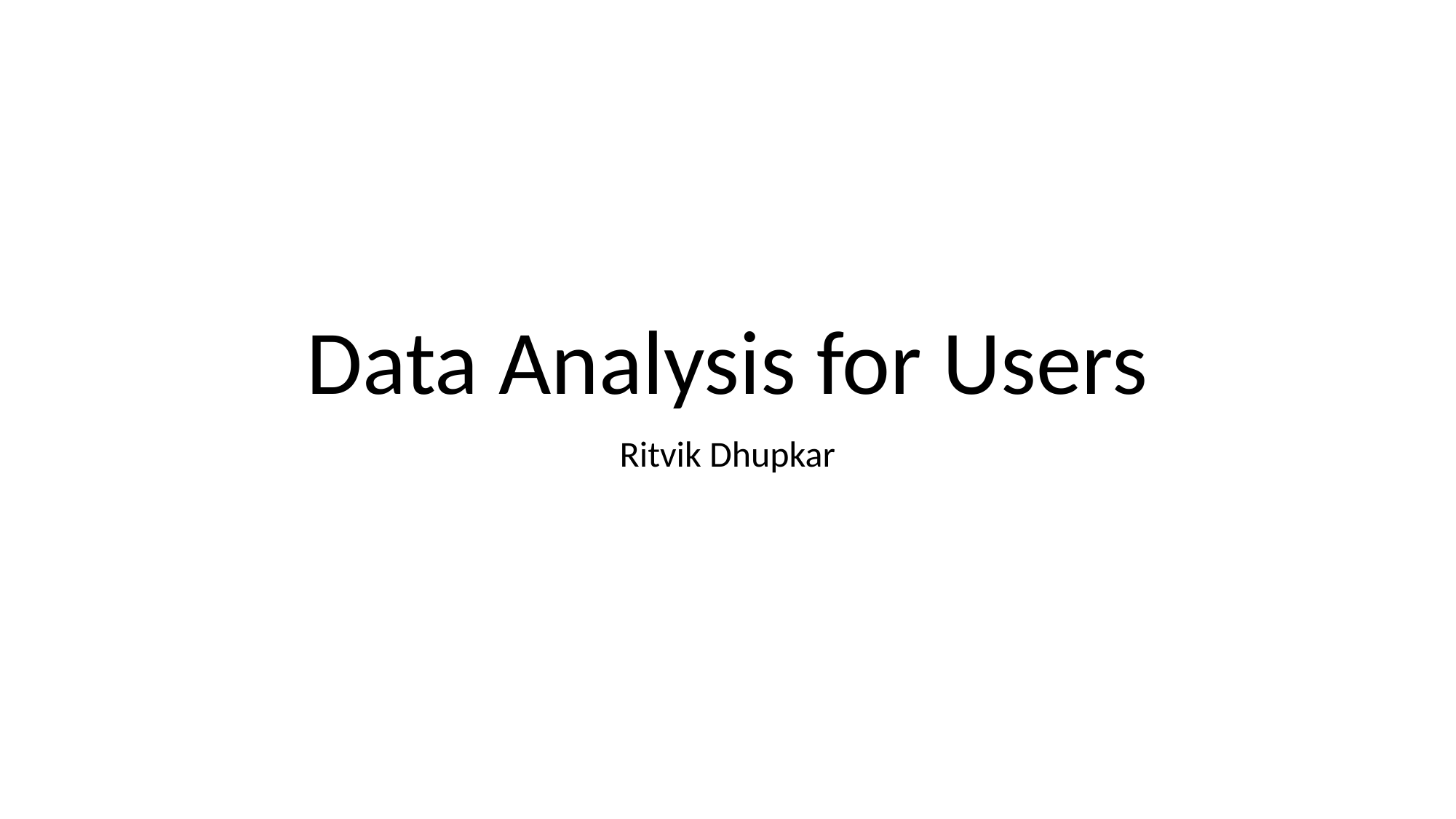

# Data Analysis for Users
Ritvik Dhupkar